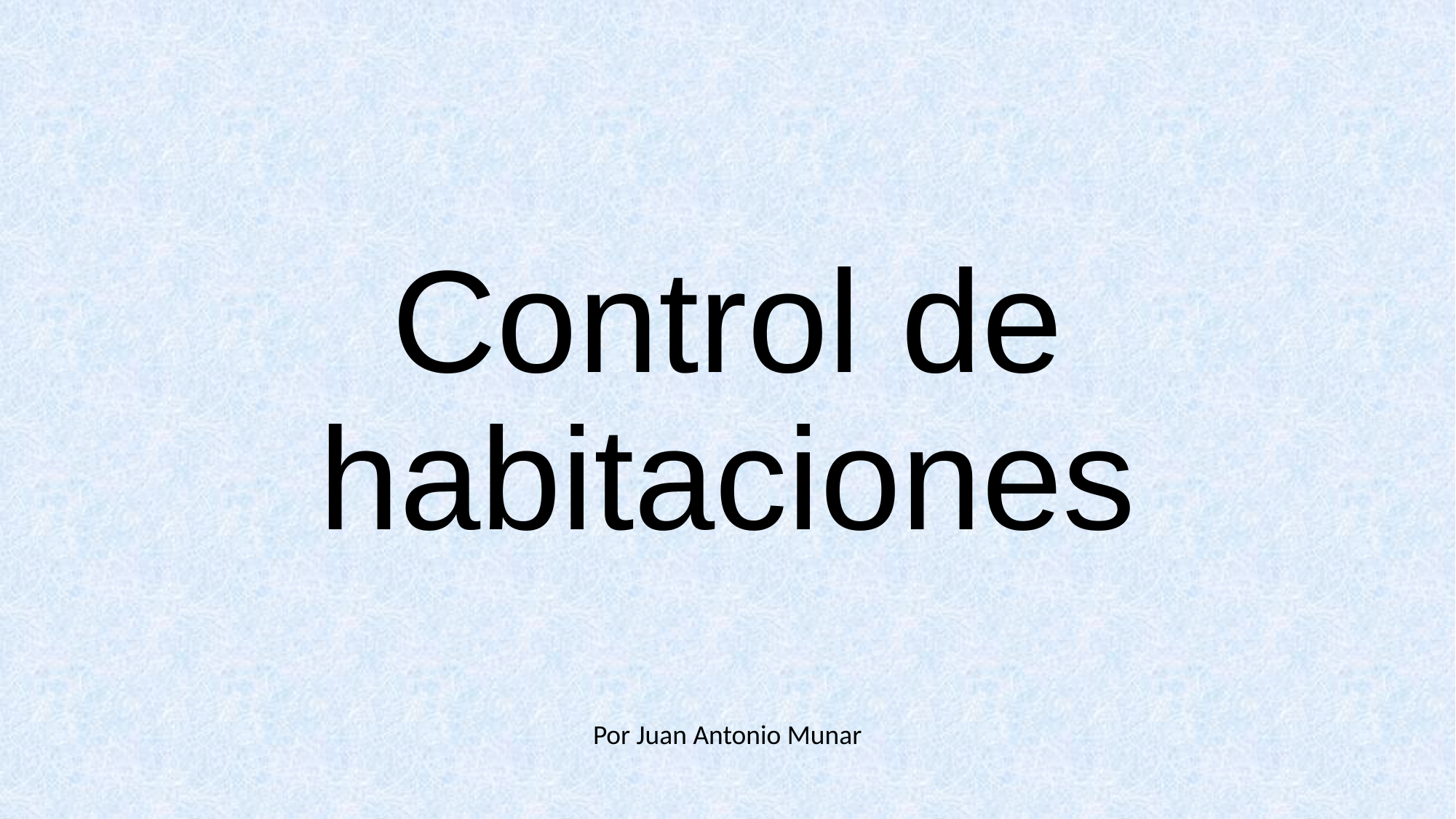

# Control de habitaciones
Por Juan Antonio Munar